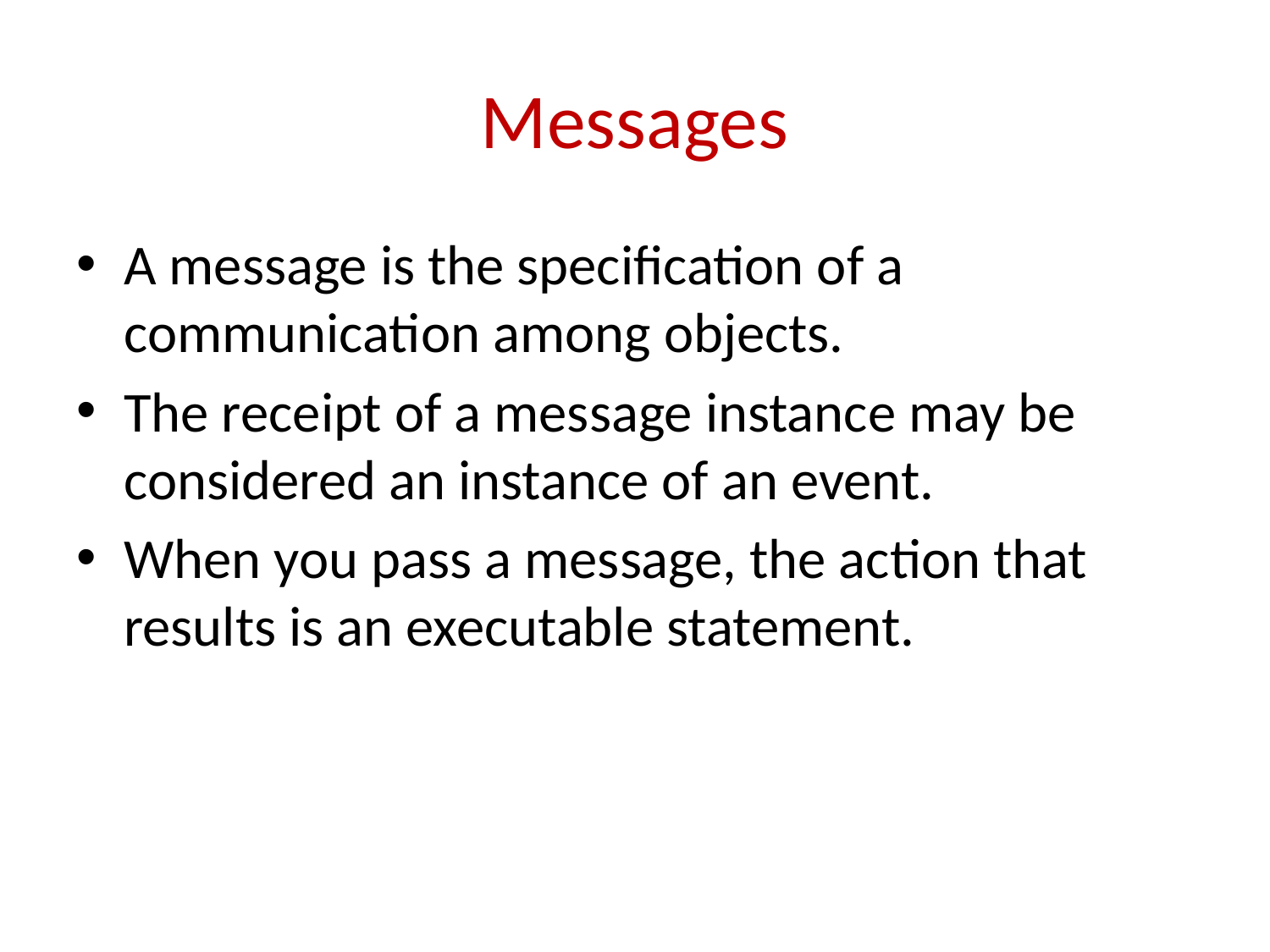

# Messages
A message is the specification of a communication among objects.
The receipt of a message instance may be considered an instance of an event.
When you pass a message, the action that results is an executable statement.